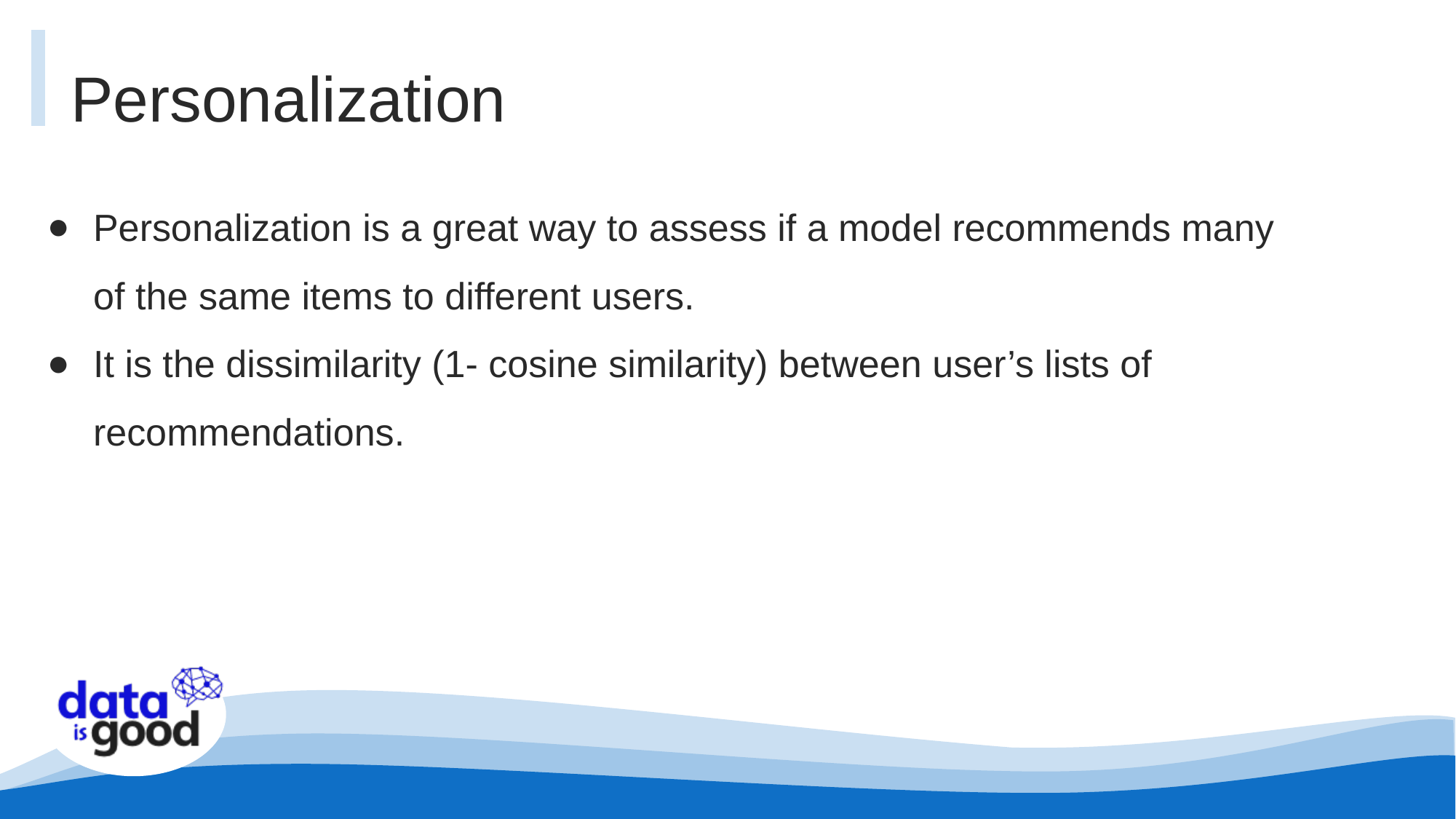

# Personalization
Personalization is a great way to assess if a model recommends many of the same items to different users.
It is the dissimilarity (1- cosine similarity) between user’s lists of recommendations.